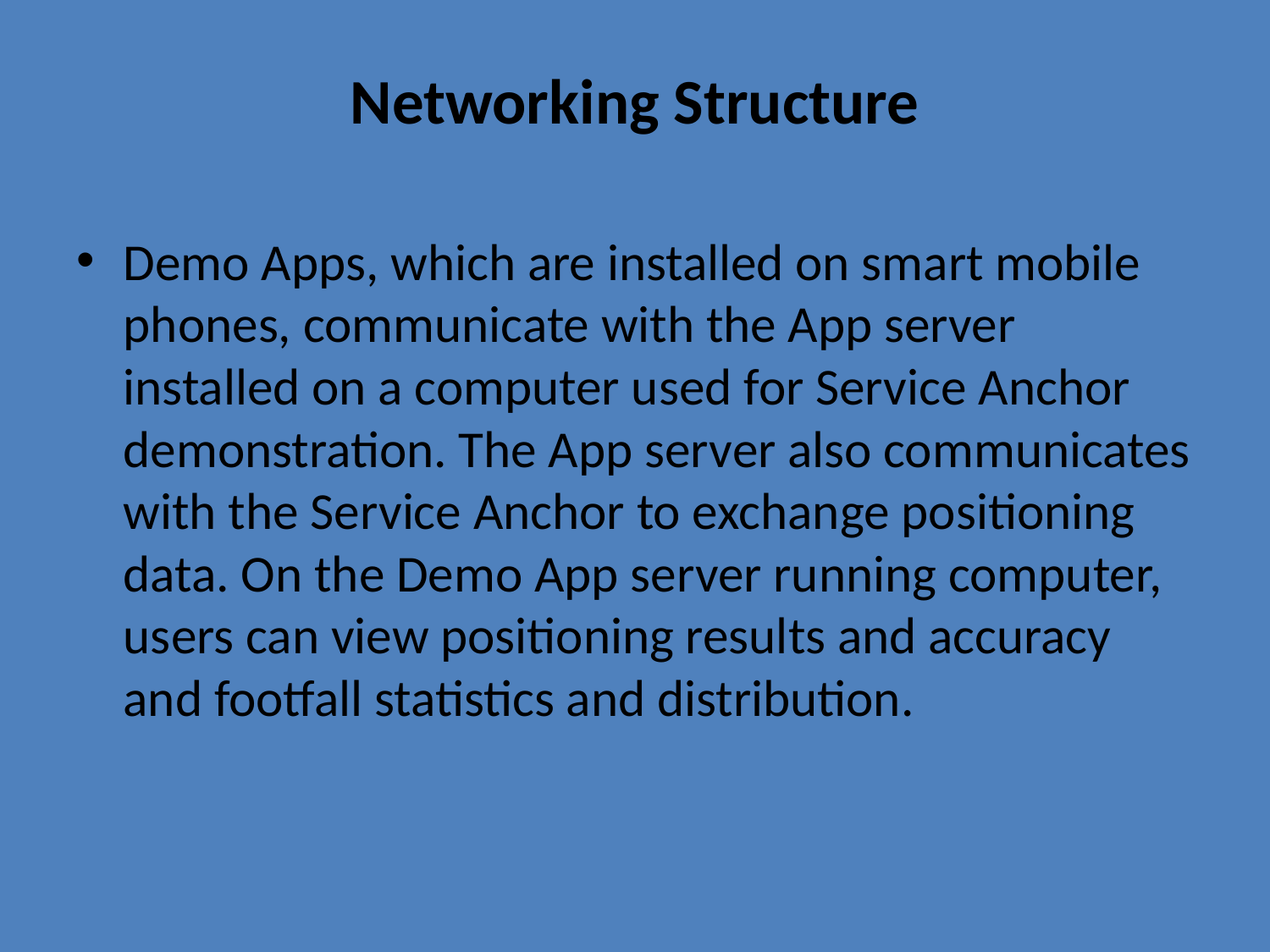

# Networking Structure
Demo Apps, which are installed on smart mobile phones, communicate with the App server installed on a computer used for Service Anchor demonstration. The App server also communicates with the Service Anchor to exchange positioning data. On the Demo App server running computer, users can view positioning results and accuracy and footfall statistics and distribution.